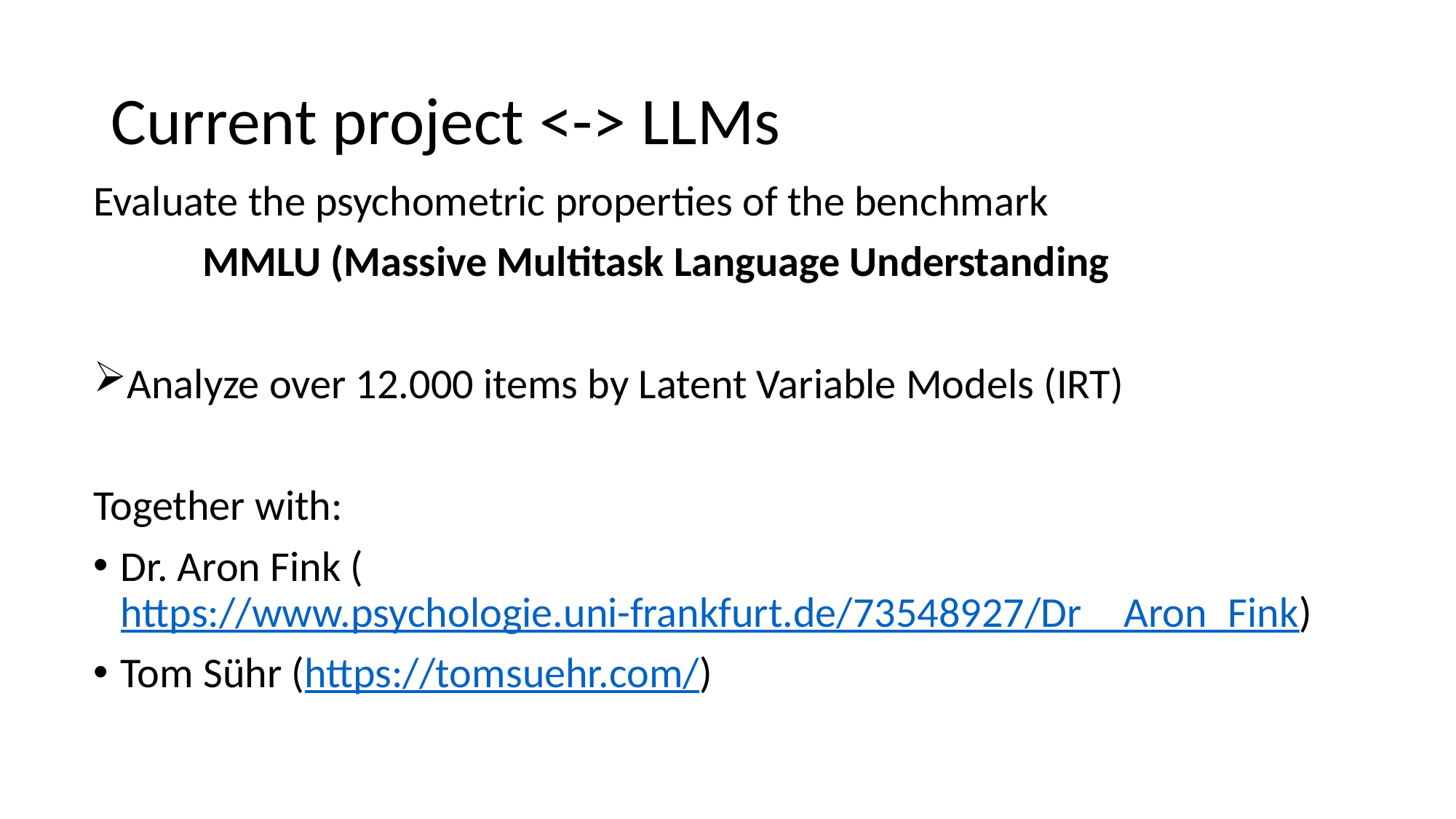

# Current project <-> LLMs
Evaluate the psychometric properties of the benchmark
	MMLU (Massive Multitask Language Understanding

Analyze over 12.000 items by Latent Variable Models (IRT)

Together with:
Dr. Aron Fink (https://www.psychologie.uni-frankfurt.de/73548927/Dr__Aron_Fink)
Tom Sühr (https://tomsuehr.com/)